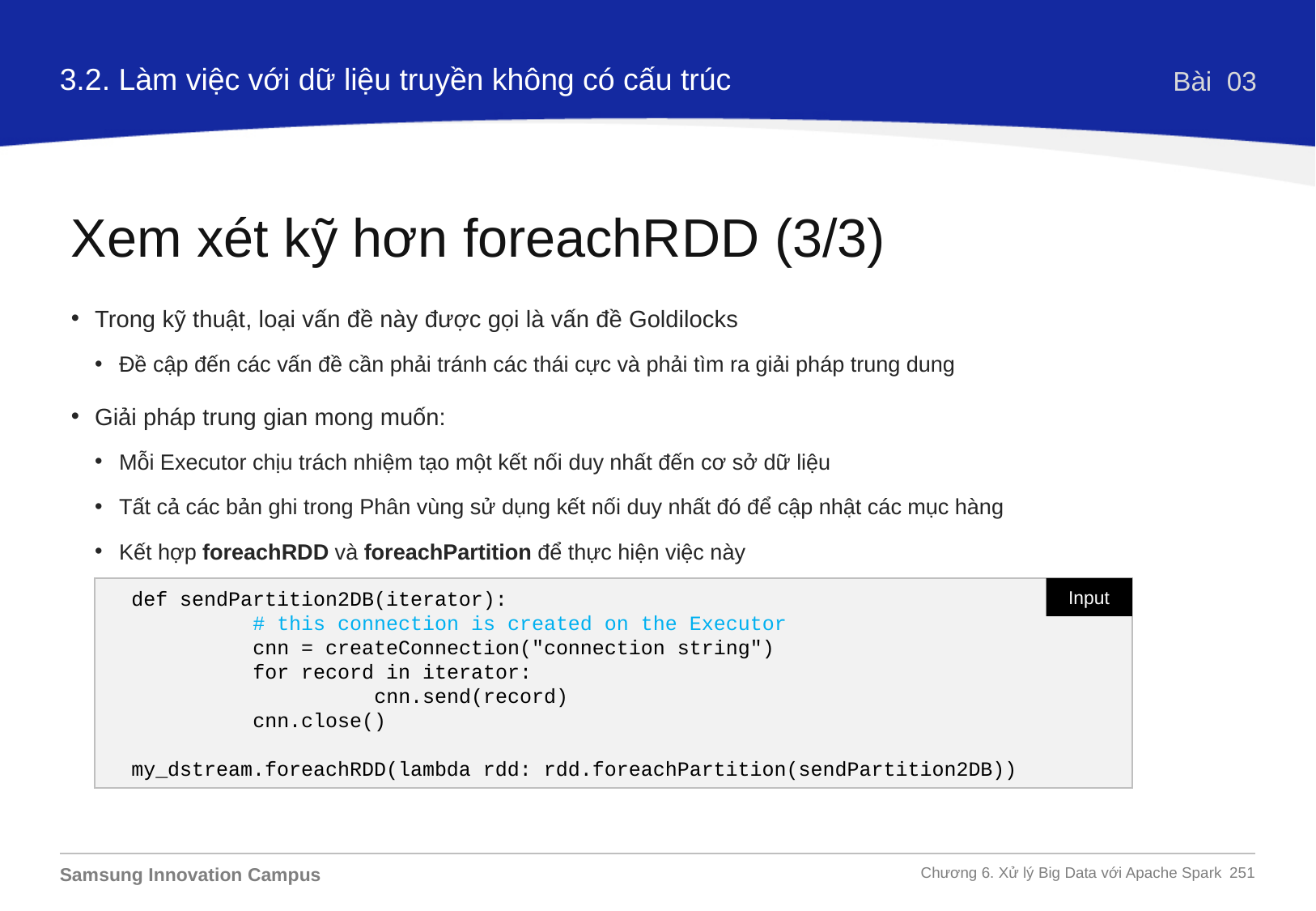

3.2. Làm việc với dữ liệu truyền không có cấu trúc
Bài  03
Xem xét kỹ hơn foreachRDD (3/3)
Trong kỹ thuật, loại vấn đề này được gọi là vấn đề Goldilocks
Đề cập đến các vấn đề cần phải tránh các thái cực và phải tìm ra giải pháp trung dung
Giải pháp trung gian mong muốn:
Mỗi Executor chịu trách nhiệm tạo một kết nối duy nhất đến cơ sở dữ liệu
Tất cả các bản ghi trong Phân vùng sử dụng kết nối duy nhất đó để cập nhật các mục hàng
Kết hợp foreachRDD và foreachPartition để thực hiện việc này
Sử dụng trình vòng lặp do foreachPartition cung cấp để quét tất cả các phần tử trong Phân vùng
def sendPartition2DB(iterator):
	# this connection is created on the Executor
	cnn = createConnection("connection string")
	for record in iterator:
		cnn.send(record)
	cnn.close()

my_dstream.foreachRDD(lambda rdd: rdd.foreachPartition(sendPartition2DB))
Input